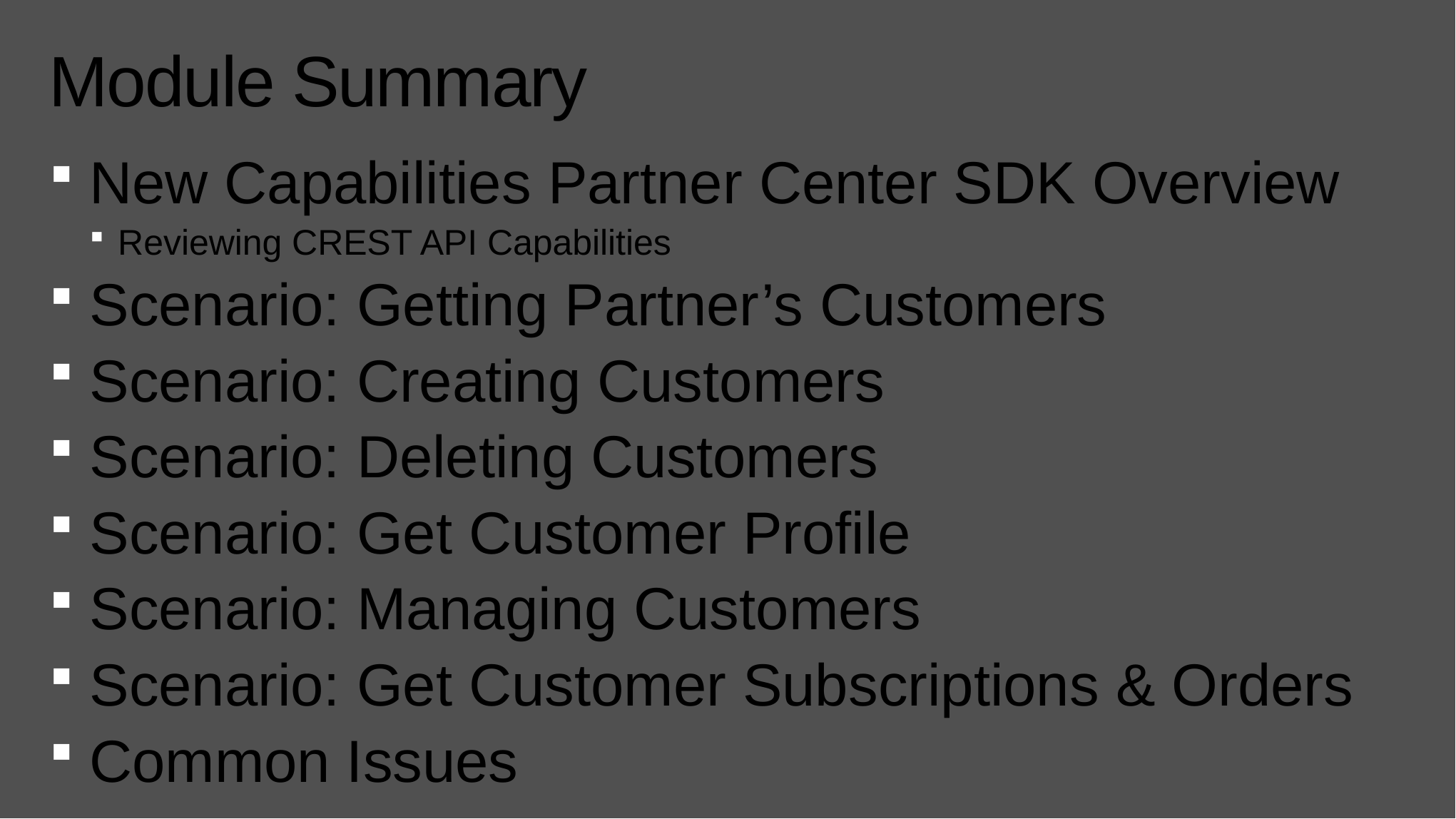

# Module Summary
New Capabilities Partner Center SDK Overview
Reviewing CREST API Capabilities
Scenario: Getting Partner’s Customers
Scenario: Creating Customers
Scenario: Deleting Customers
Scenario: Get Customer Profile
Scenario: Managing Customers
Scenario: Get Customer Subscriptions & Orders
Common Issues